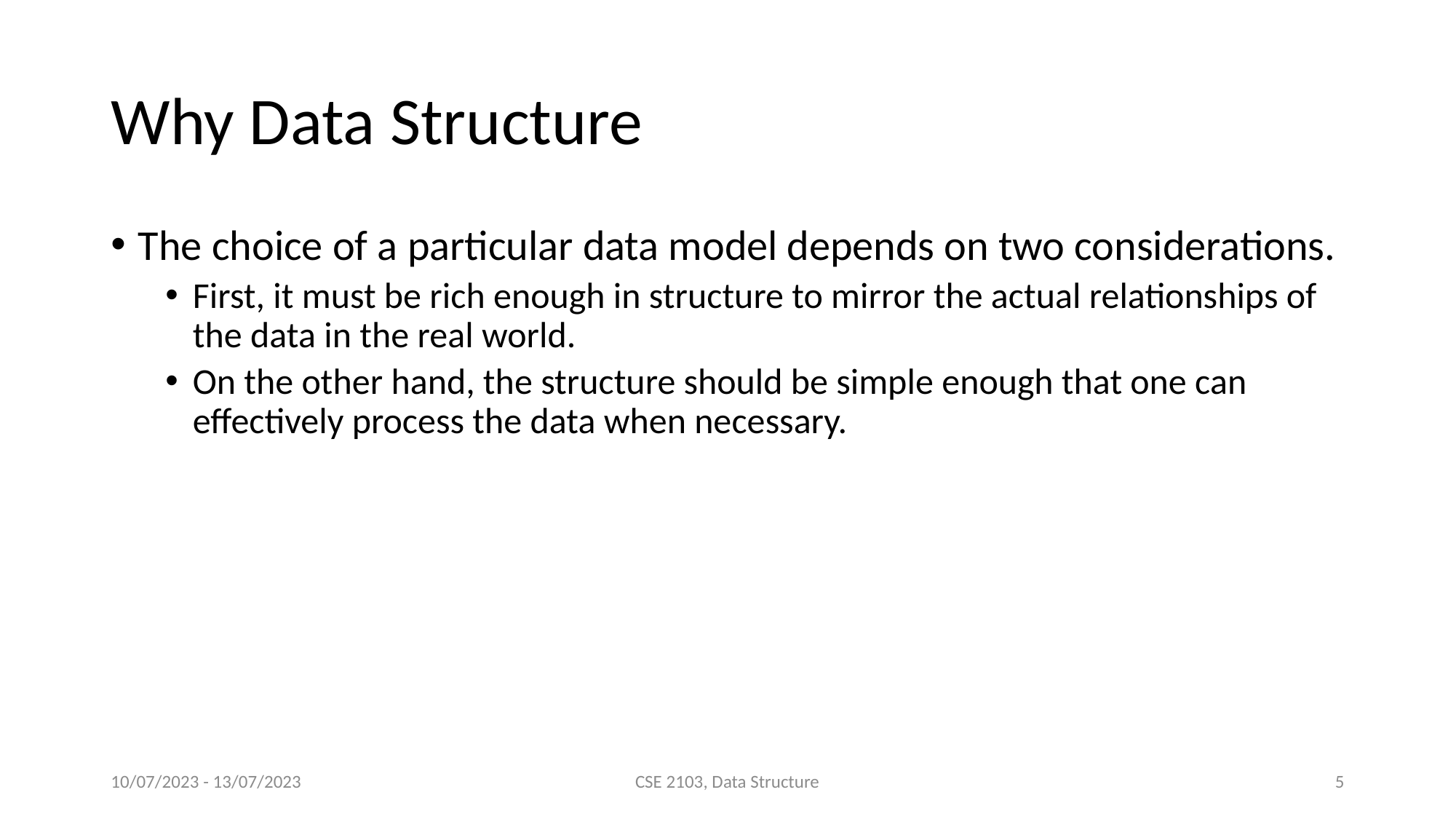

# Why Data Structure
The choice of a particular data model depends on two considerations.
First, it must be rich enough in structure to mirror the actual relationships of the data in the real world.
On the other hand, the structure should be simple enough that one can effectively process the data when necessary.
10/07/2023 - 13/07/2023
CSE 2103, Data Structure
5